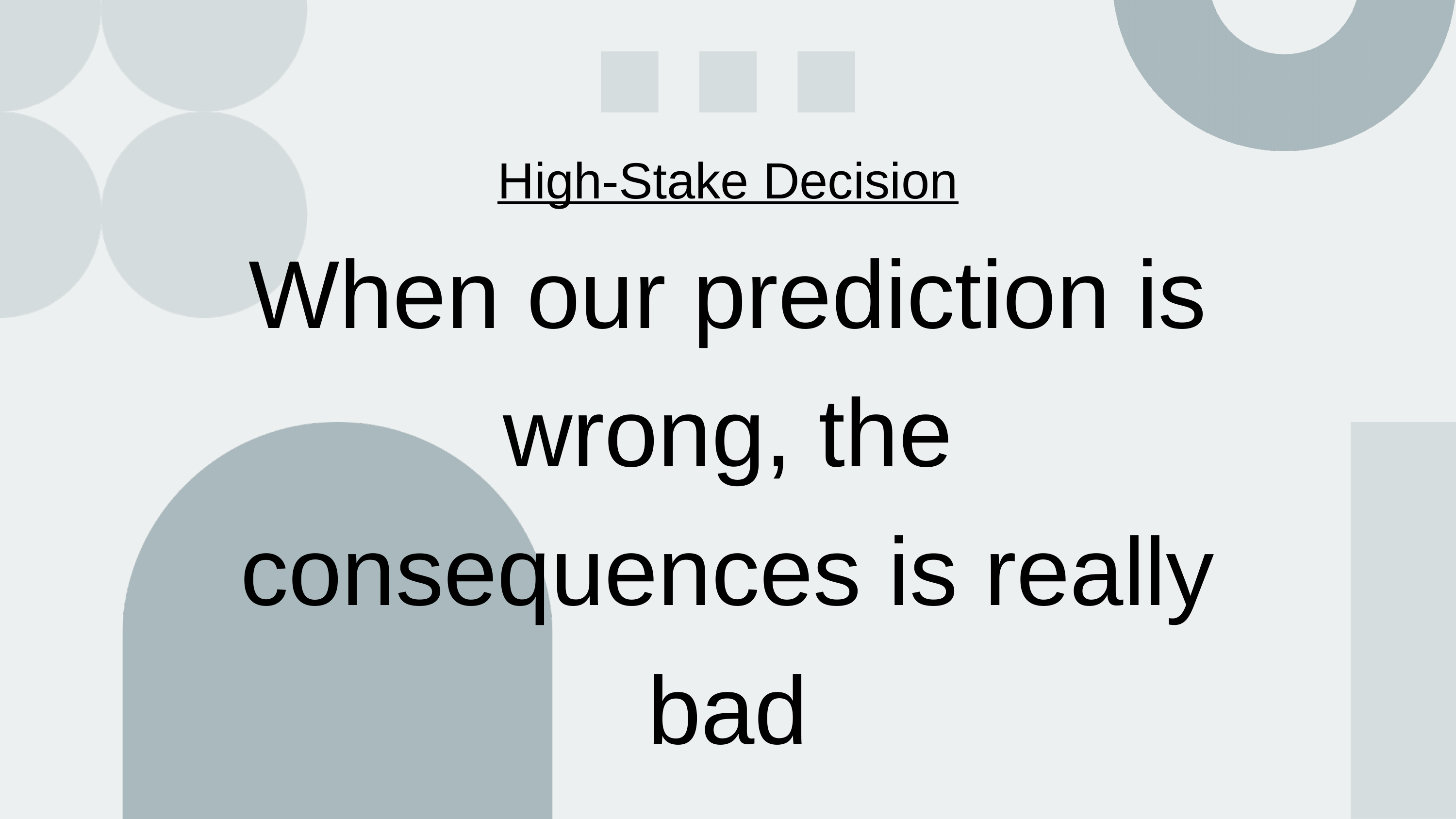

High-Stake Decision
When our prediction is wrong, the consequences is really bad